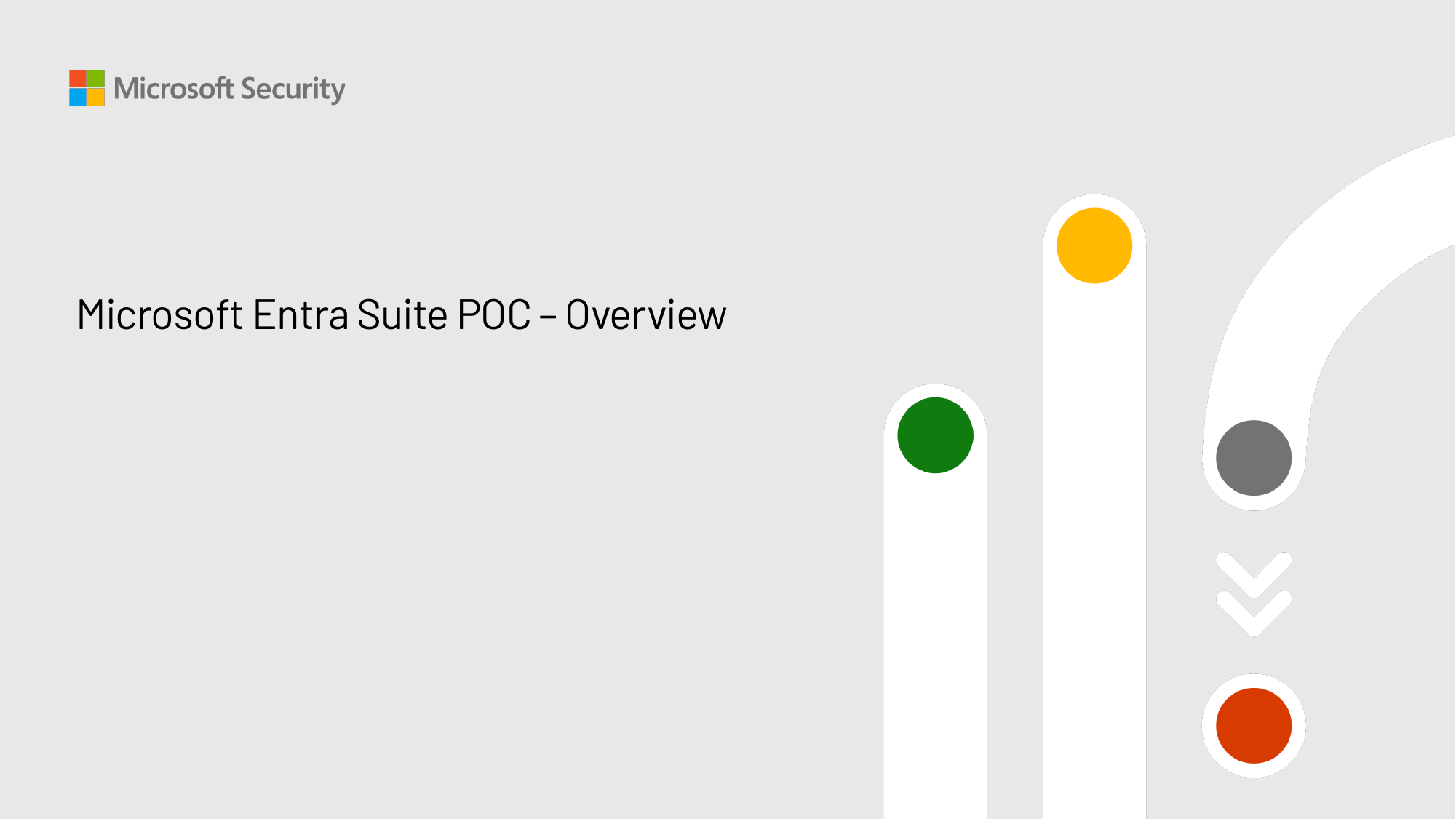

# Microsoft Entra Suite POC – Overview